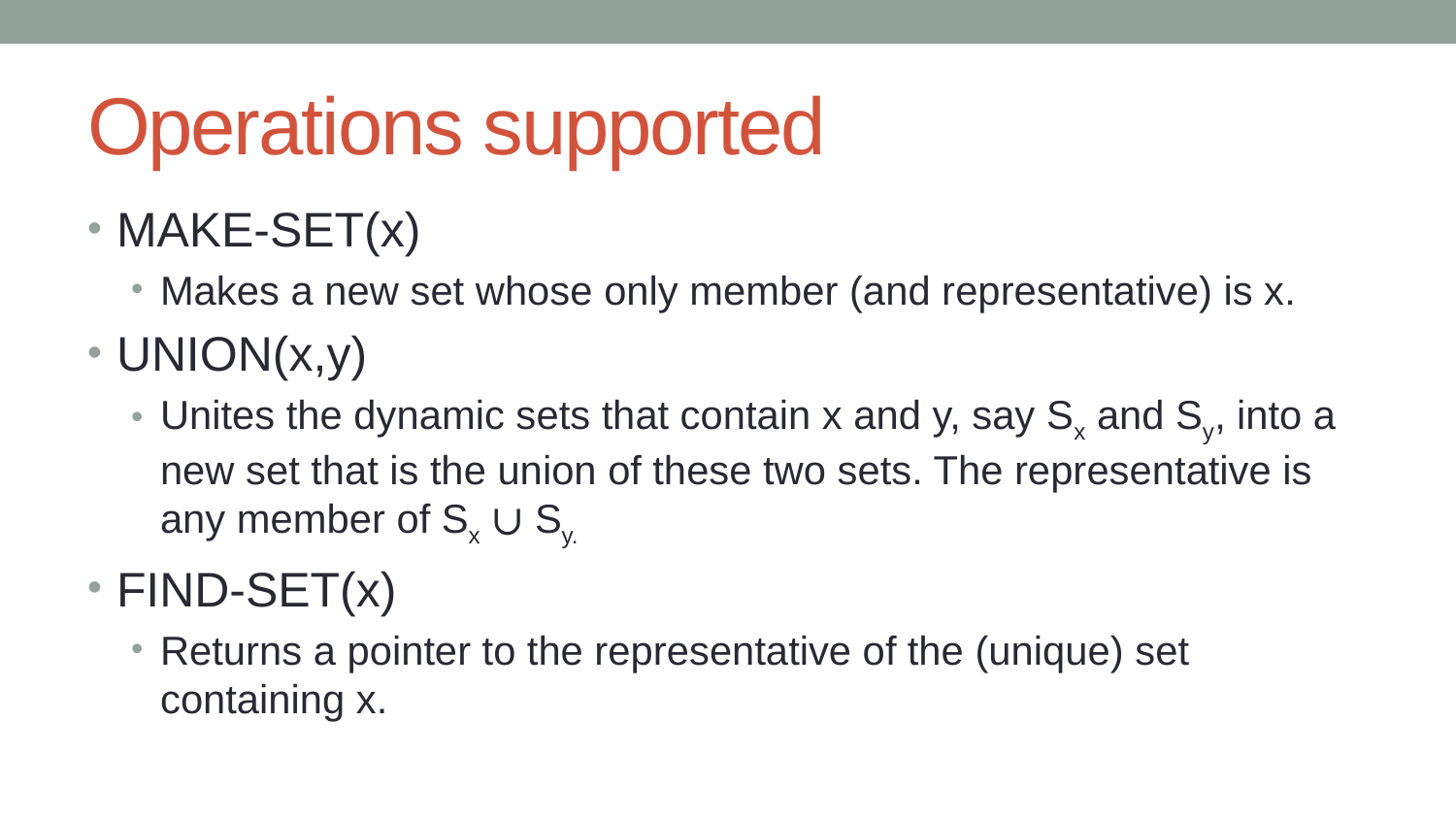

# Operations supported
MAKE-SET(x)
Makes a new set whose only member (and representative) is x.
UNION(x,y)
Unites the dynamic sets that contain x and y, say Sx and Sy, into a new set that is the union of these two sets. The representative is any member of Sx ∪ Sy.
FIND-SET(x)
Returns a pointer to the representative of the (unique) set containing x.